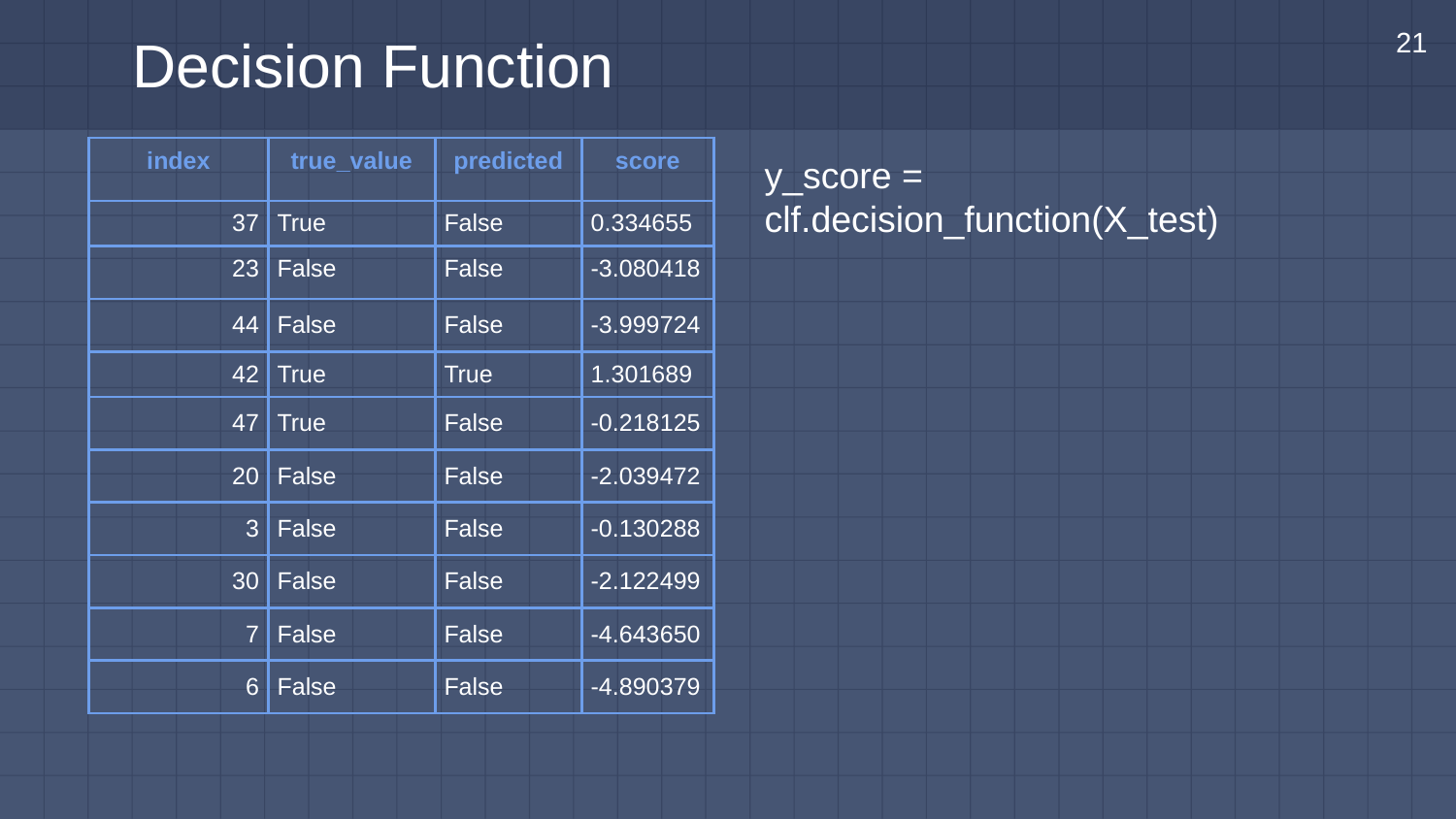

21
# Decision Function
| index | true\_value | predicted | score |
| --- | --- | --- | --- |
| 37 | True | False | 0.334655 |
| 23 | False | False | -3.080418 |
| 44 | False | False | -3.999724 |
| 42 | True | True | 1.301689 |
| 47 | True | False | -0.218125 |
| 20 | False | False | -2.039472 |
| 3 | False | False | -0.130288 |
| 30 | False | False | -2.122499 |
| 7 | False | False | -4.643650 |
| 6 | False | False | -4.890379 |
y_score = clf.decision_function(X_test)